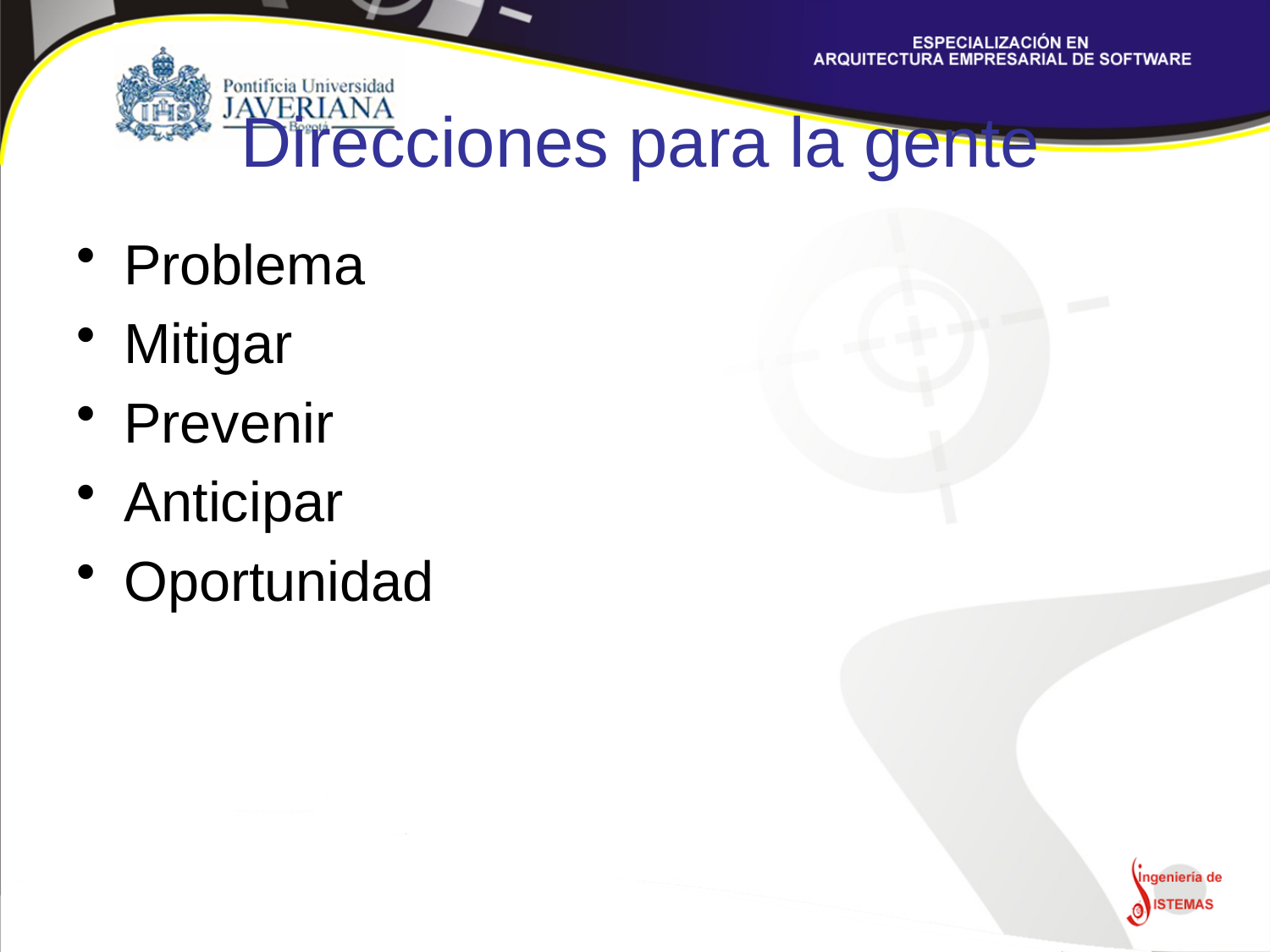

# Direcciones para la gente
Problema
Mitigar
Prevenir
Anticipar
Oportunidad